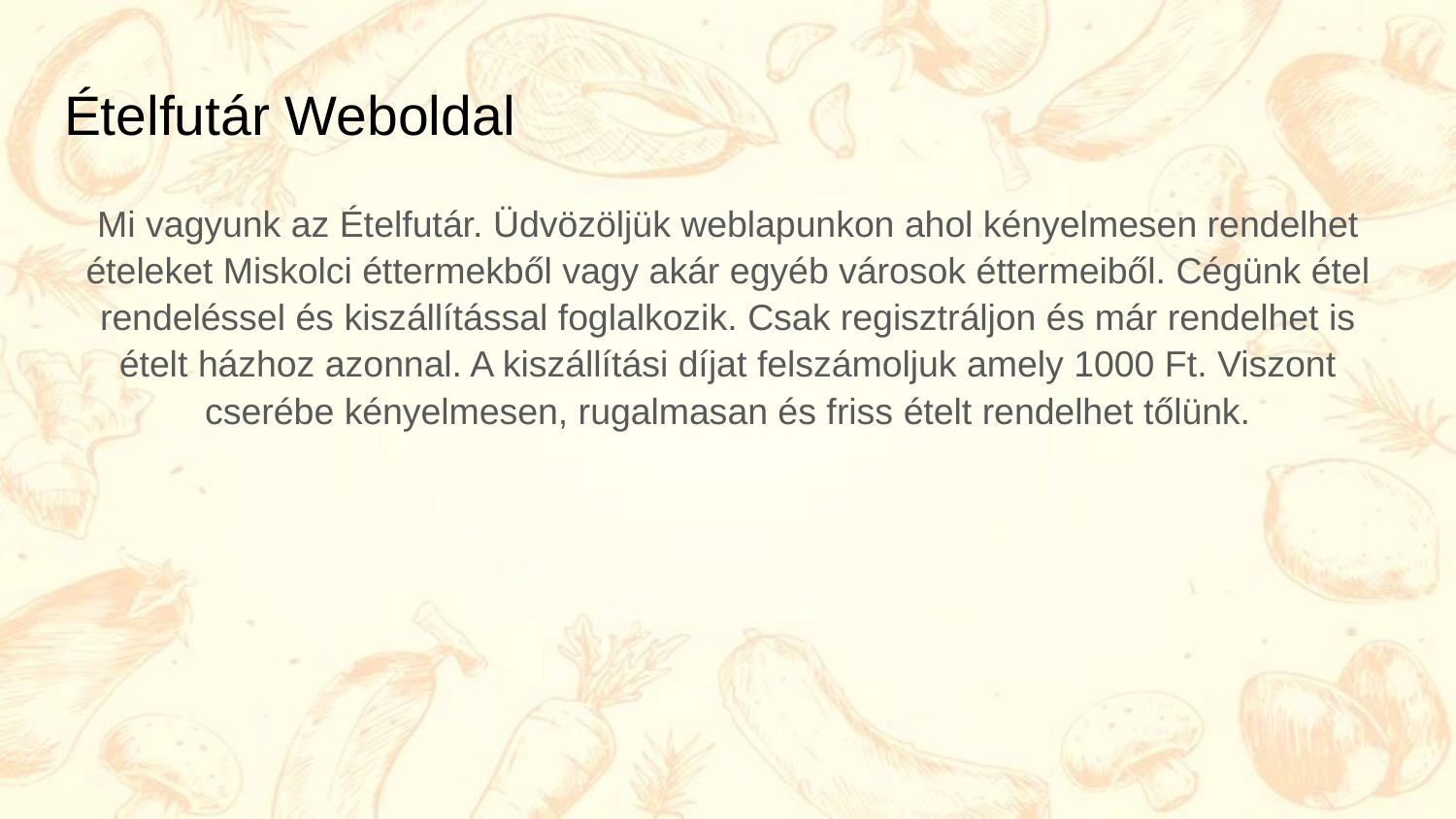

# Ételfutár Weboldal
Mi vagyunk az Ételfutár. Üdvözöljük weblapunkon ahol kényelmesen rendelhet ételeket Miskolci éttermekből vagy akár egyéb városok éttermeiből. Cégünk étel rendeléssel és kiszállítással foglalkozik. Csak regisztráljon és már rendelhet is ételt házhoz azonnal. A kiszállítási díjat felszámoljuk amely 1000 Ft. Viszont cserébe kényelmesen, rugalmasan és friss ételt rendelhet tőlünk.